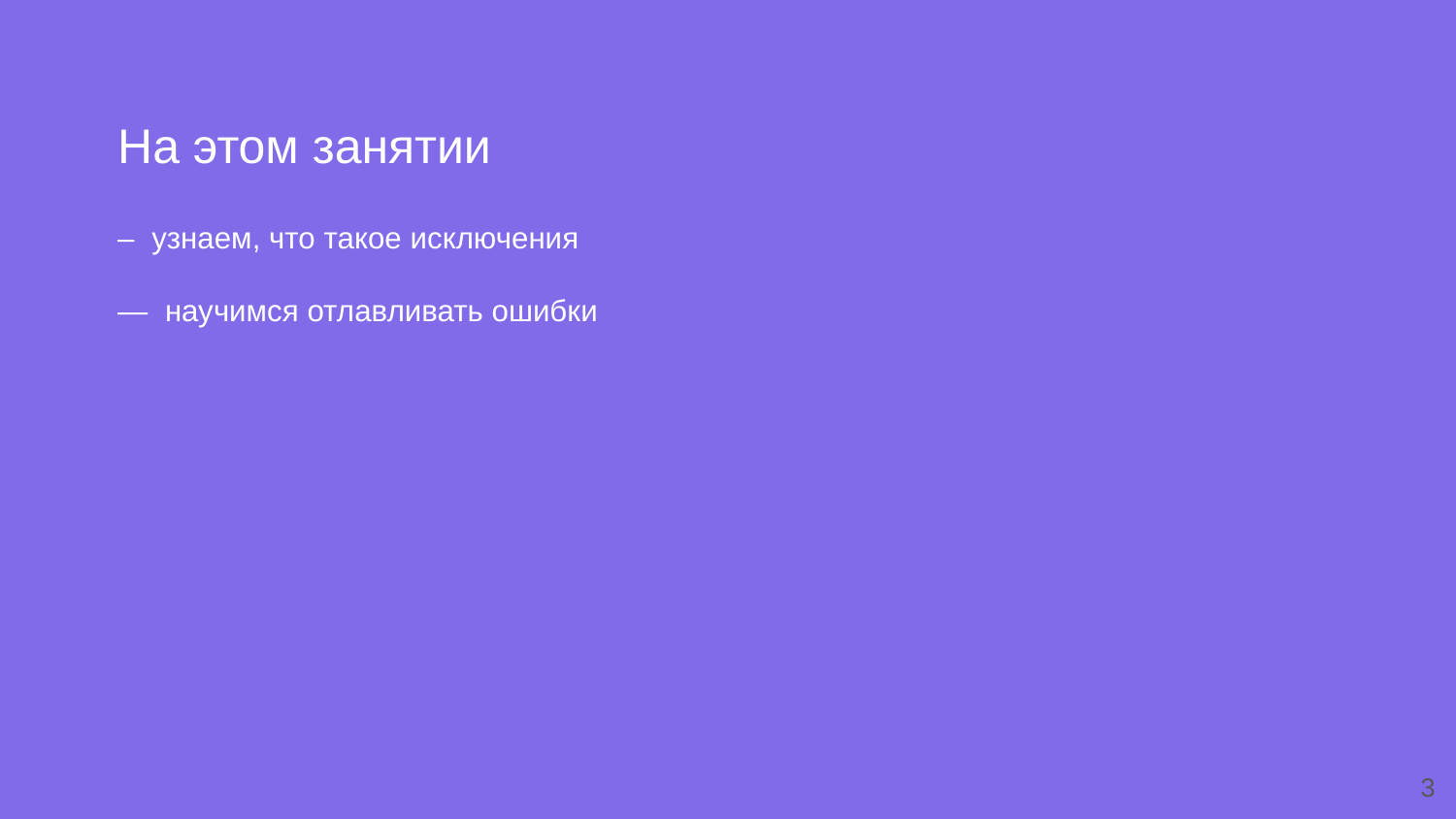

На этом занятии
–  узнаем, что такое исключения

—  научимся отлавливать ошибки

3